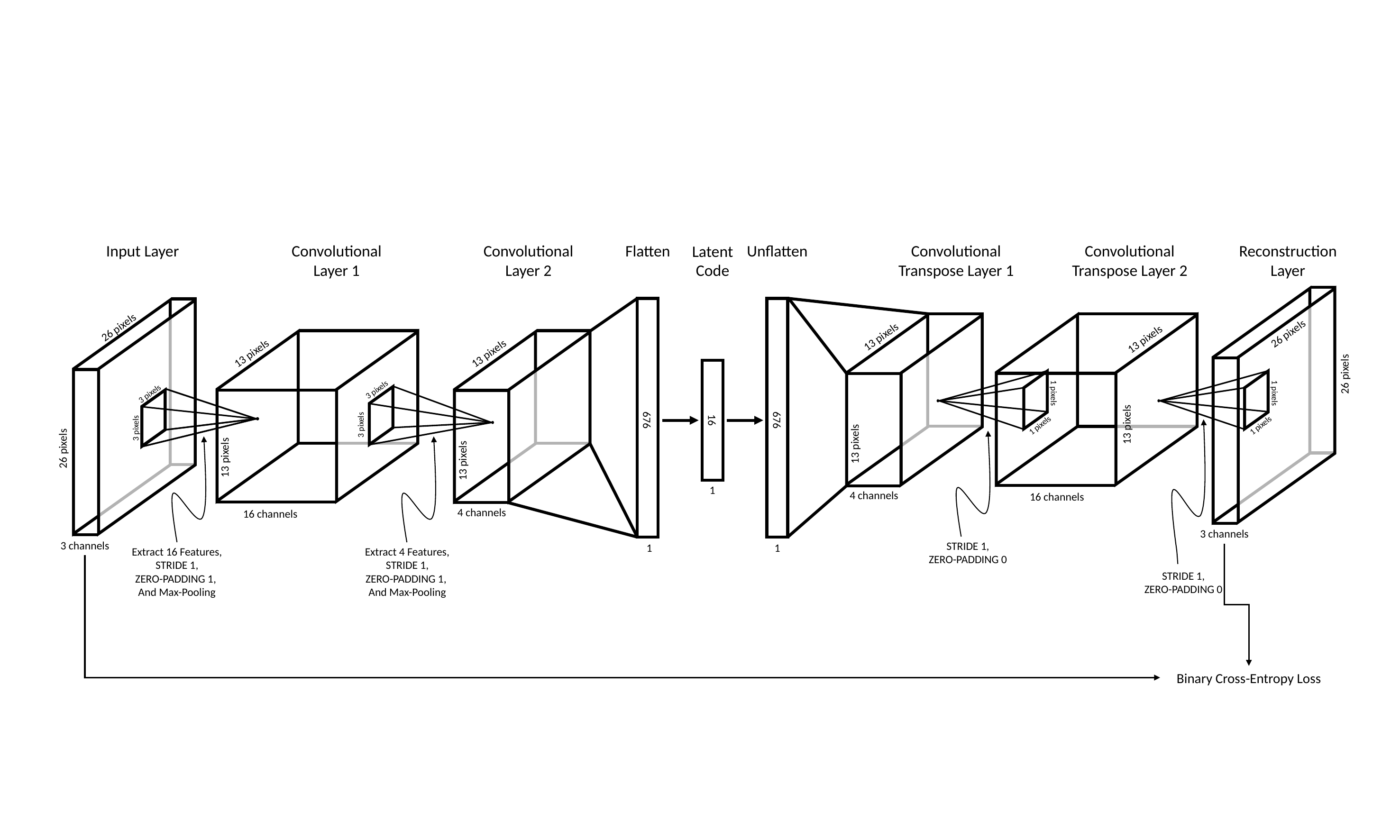

Flatten
Input Layer
Convolutional
Layer 1
Convolutional
Layer 2
Unflatten
Convolutional
Transpose Layer 1
Convolutional
Transpose Layer 2
Reconstruction
Layer
Latent
Code
26 pixels

26 pixels
3 channels

26 pixels

26 pixels
3 channels
13 pixels

13 pixels
4 channels
4 channels
13 pixels

13 pixels
16 channels
13 pixels

13 pixels
16 channels
13 pixels

676
16
676
13 pixels
1
1
1

1 pixels

1 pixels
1 pixels

1 pixels
3 pixels

3 pixels

3 pixels

3 pixels

STRIDE 1,
ZERO-PADDING 0
Extract 16 Features,
STRIDE 1,
ZERO-PADDING 1,
And Max-Pooling
Extract 4 Features,
STRIDE 1,
ZERO-PADDING 1,
And Max-Pooling
STRIDE 1,
ZERO-PADDING 0
Binary Cross-Entropy Loss